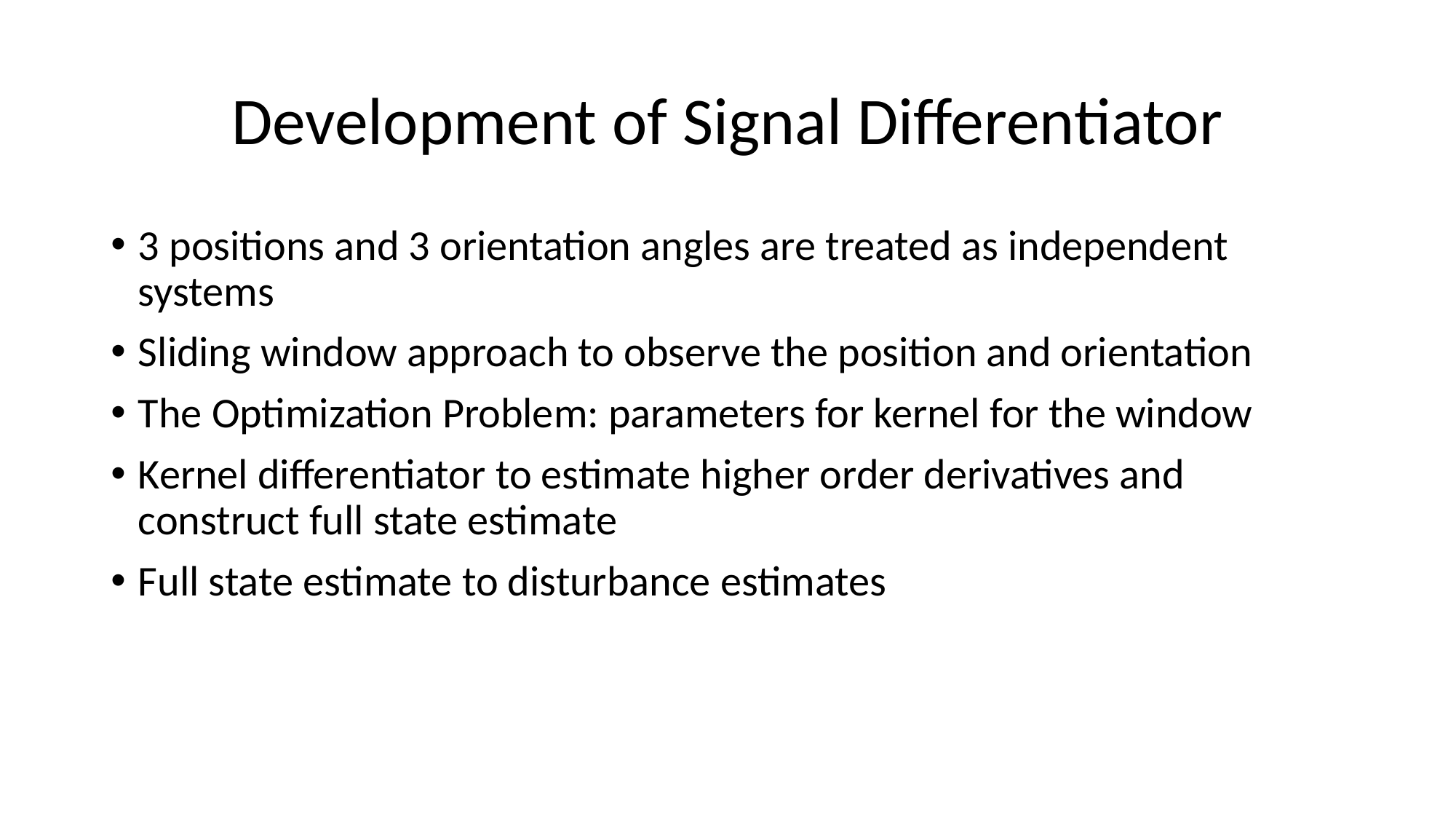

# Development of Signal Differentiator
3 positions and 3 orientation angles are treated as independent systems
Sliding window approach to observe the position and orientation
The Optimization Problem: parameters for kernel for the window
Kernel differentiator to estimate higher order derivatives and construct full state estimate
Full state estimate to disturbance estimates